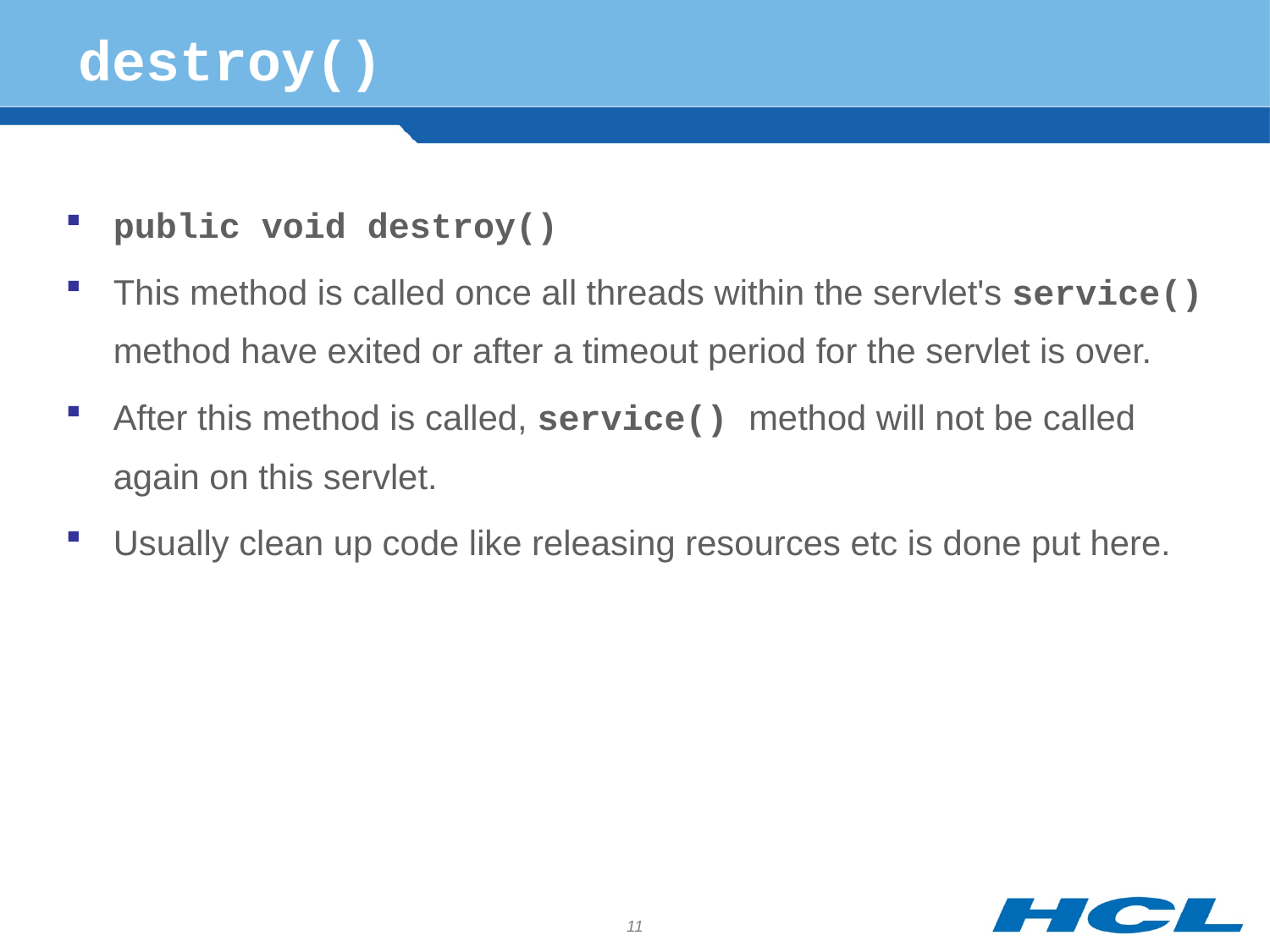

# destroy()
public void destroy()
This method is called once all threads within the servlet's service() method have exited or after a timeout period for the servlet is over.
After this method is called, service() method will not be called again on this servlet.
Usually clean up code like releasing resources etc is done put here.
11